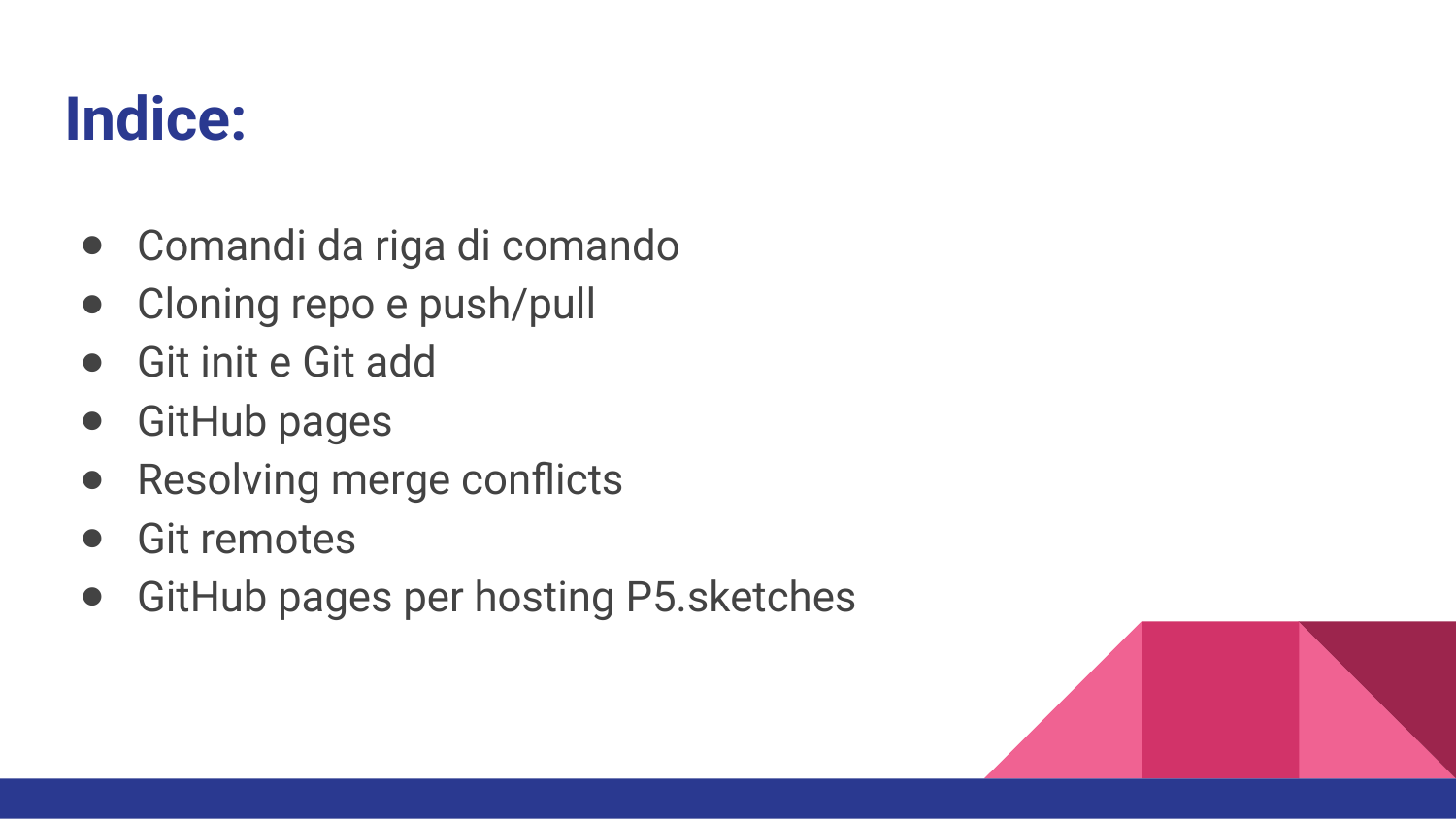

# Indice:
Comandi da riga di comando
Cloning repo e push/pull
Git init e Git add
GitHub pages
Resolving merge conflicts
Git remotes
GitHub pages per hosting P5.sketches